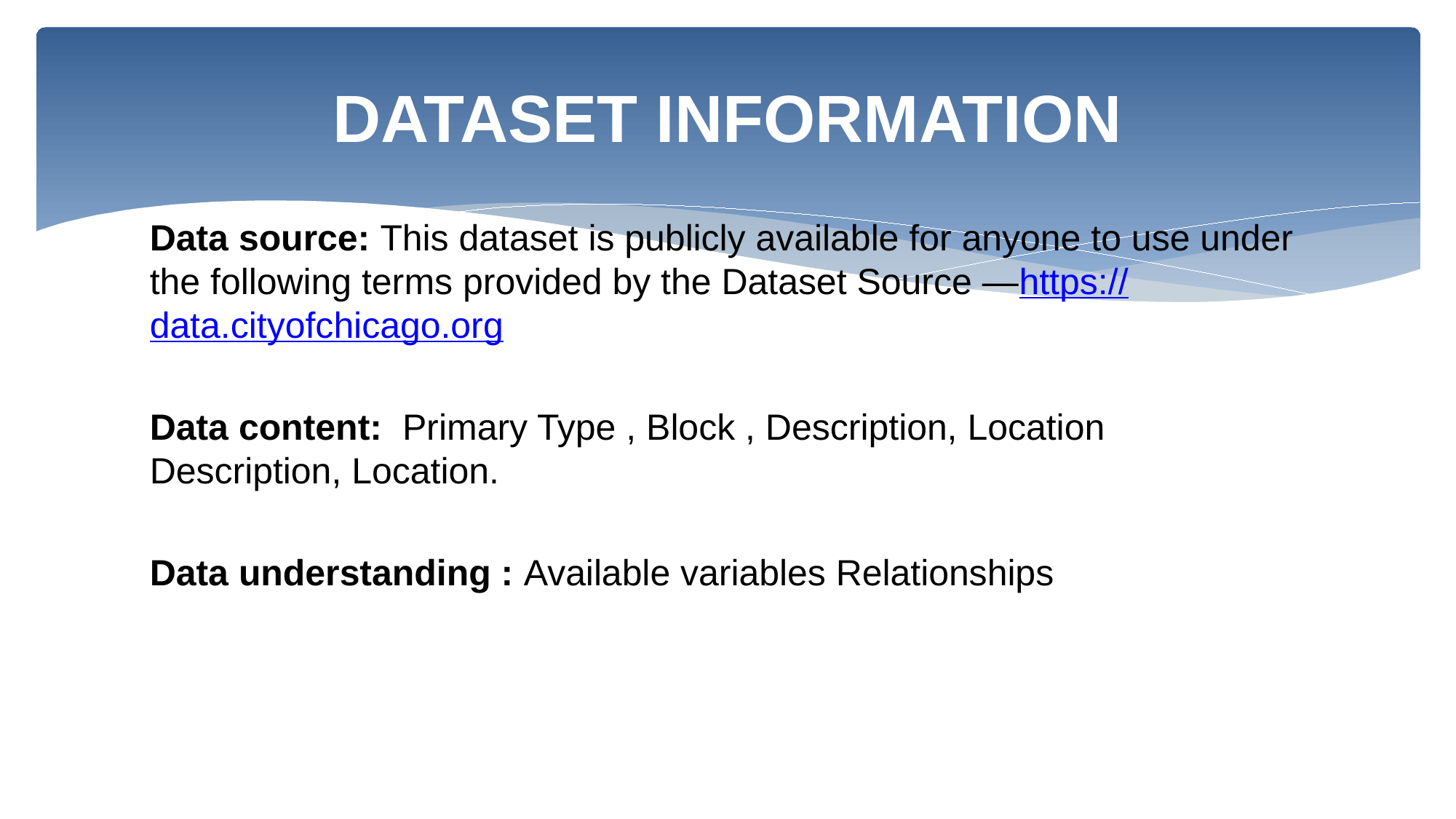

# DATASET INFORMATION
Data source: This dataset is publicly available for anyone to use under the following terms provided by the Dataset Source —https://data.cityofchicago.org

Data content:  Primary Type , Block , Description, Location Description, Location.

Data understanding : Available variables Relationships